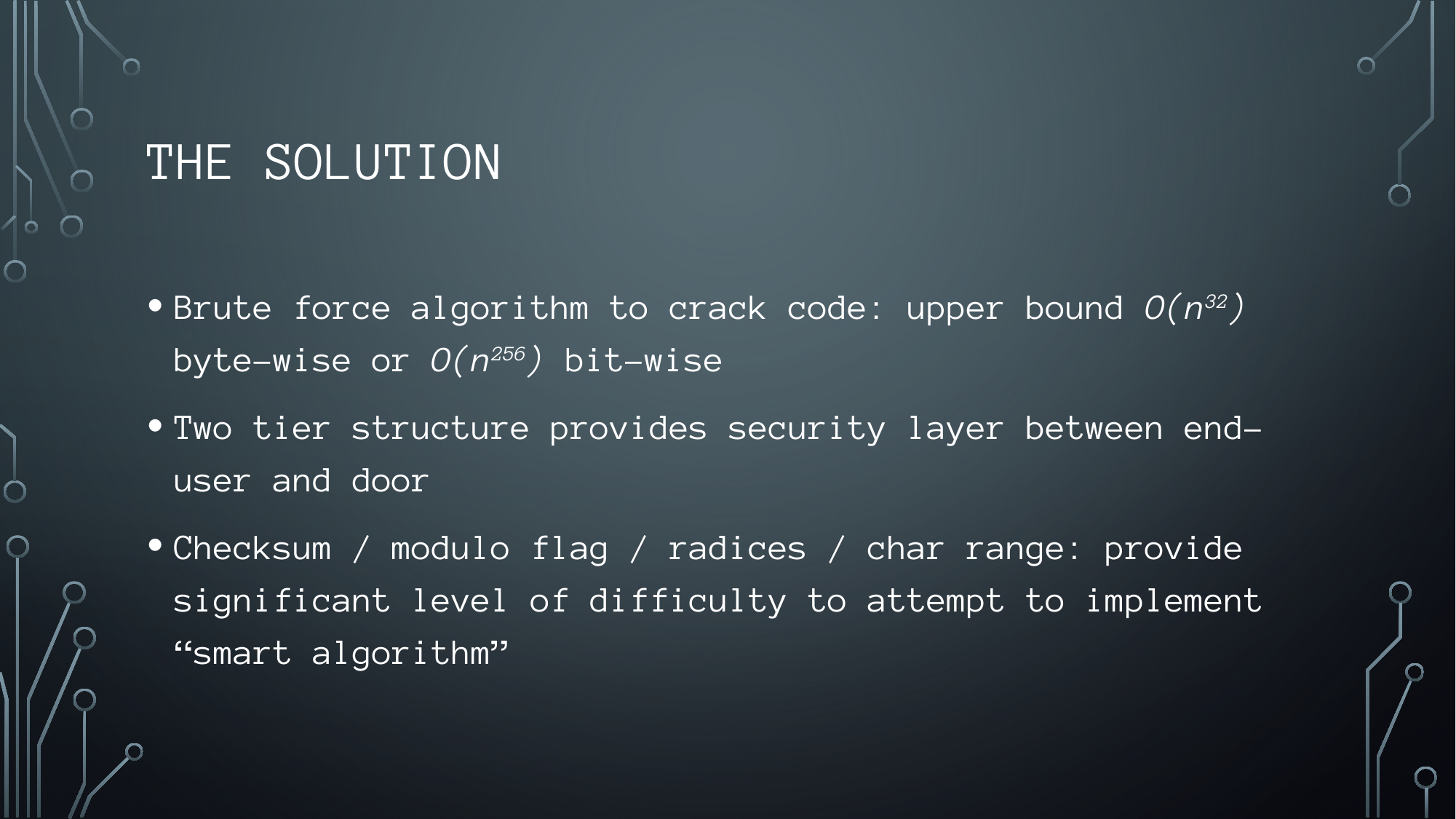

# The Solution
Brute force algorithm to crack code: upper bound O(n32) byte-wise or O(n256) bit-wise
Two tier structure provides security layer between end-user and door
Checksum / modulo flag / radices / char range: provide significant level of difficulty to attempt to implement “smart algorithm”